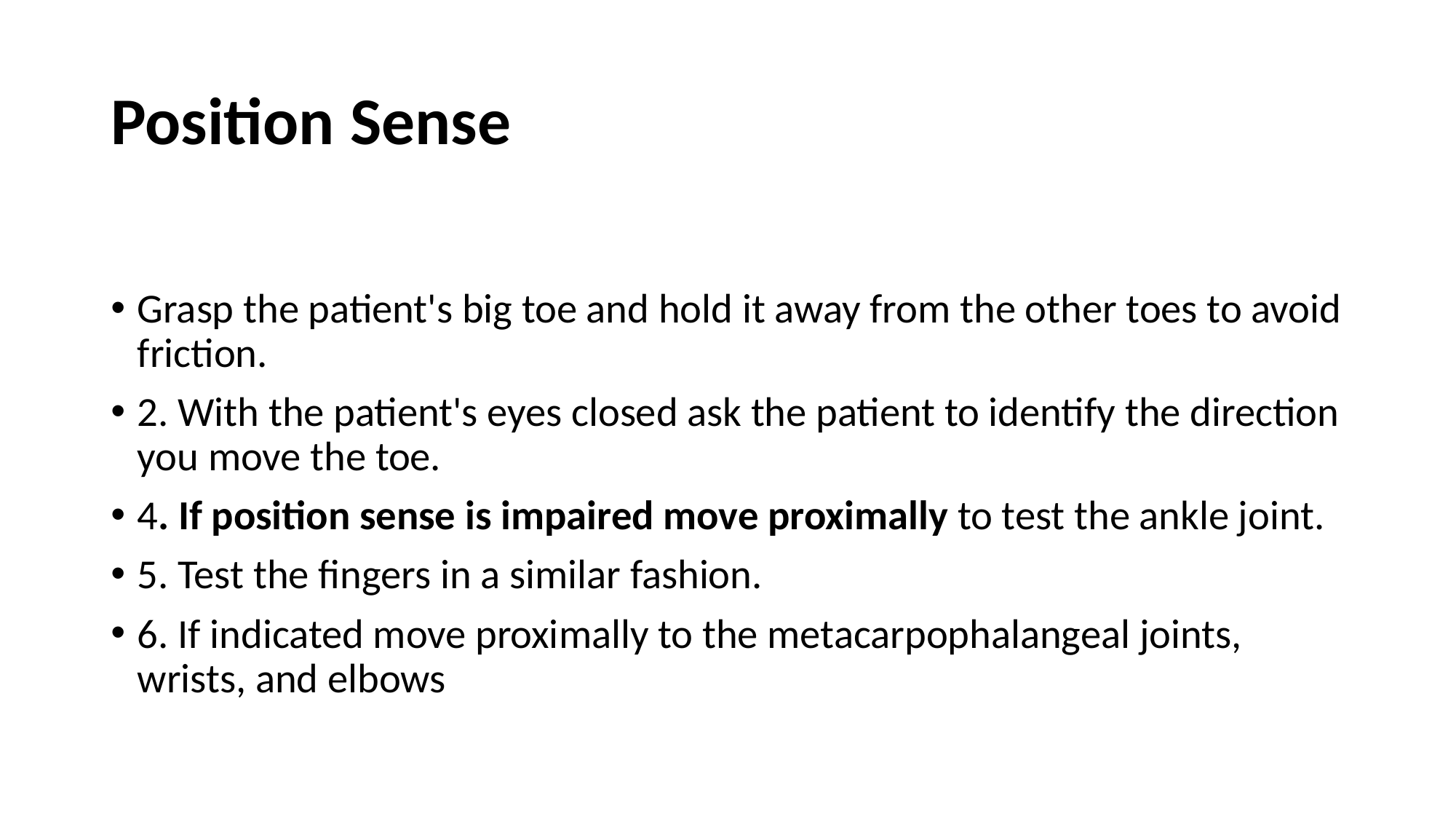

# Position Sense

Grasp the patient's big toe and hold it away from the other toes to avoid friction.
2. With the patient's eyes closed ask the patient to identify the direction you move the toe.
4. If position sense is impaired move proximally to test the ankle joint.
5. Test the fingers in a similar fashion.
6. If indicated move proximally to the metacarpophalangeal joints, wrists, and elbows